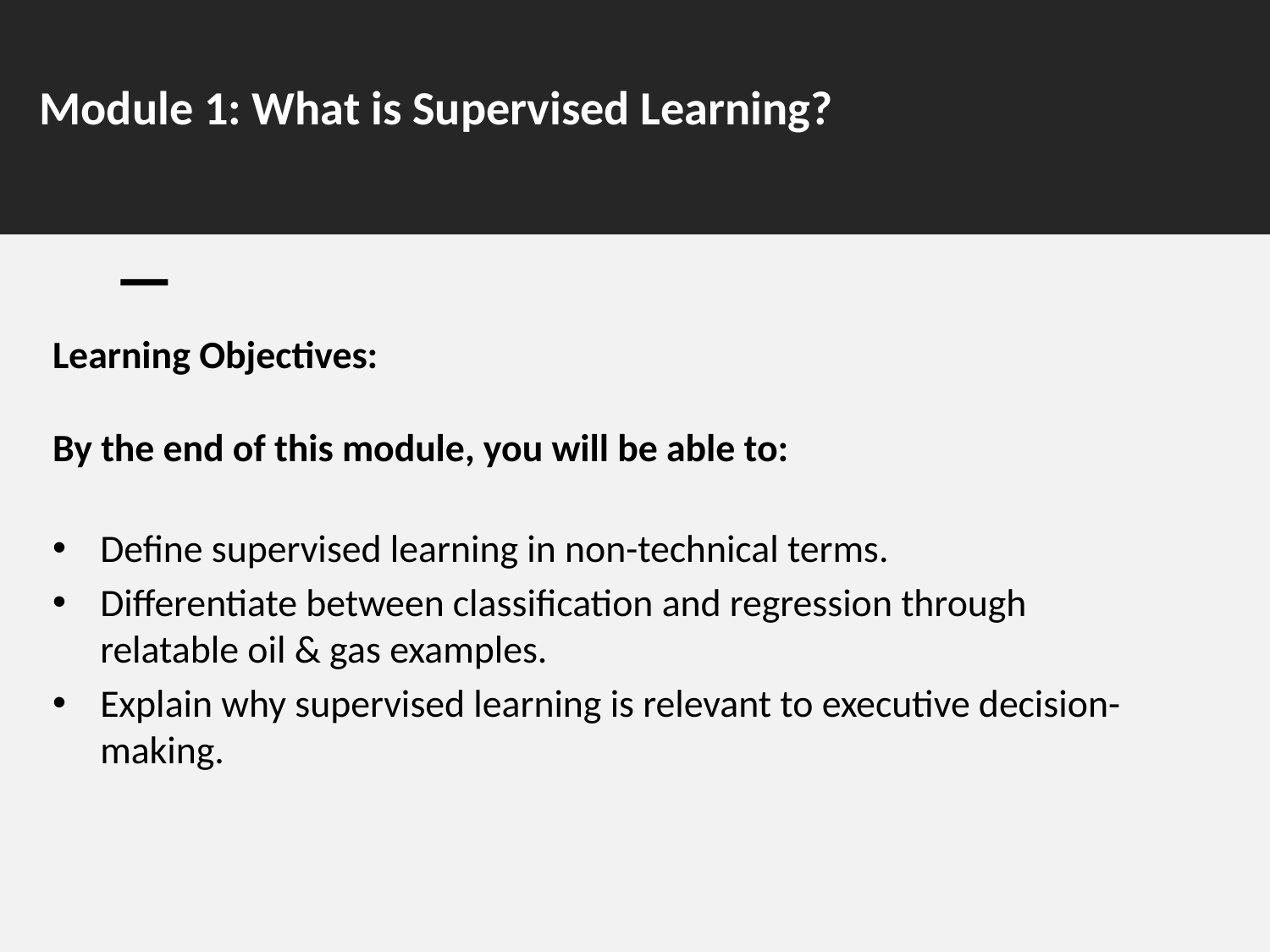

# Module 1: What is Supervised Learning?

Learning Objectives:
By the end of this module, you will be able to:
Define supervised learning in non-technical terms.
Differentiate between classification and regression through relatable oil & gas examples.
Explain why supervised learning is relevant to executive decision-making.